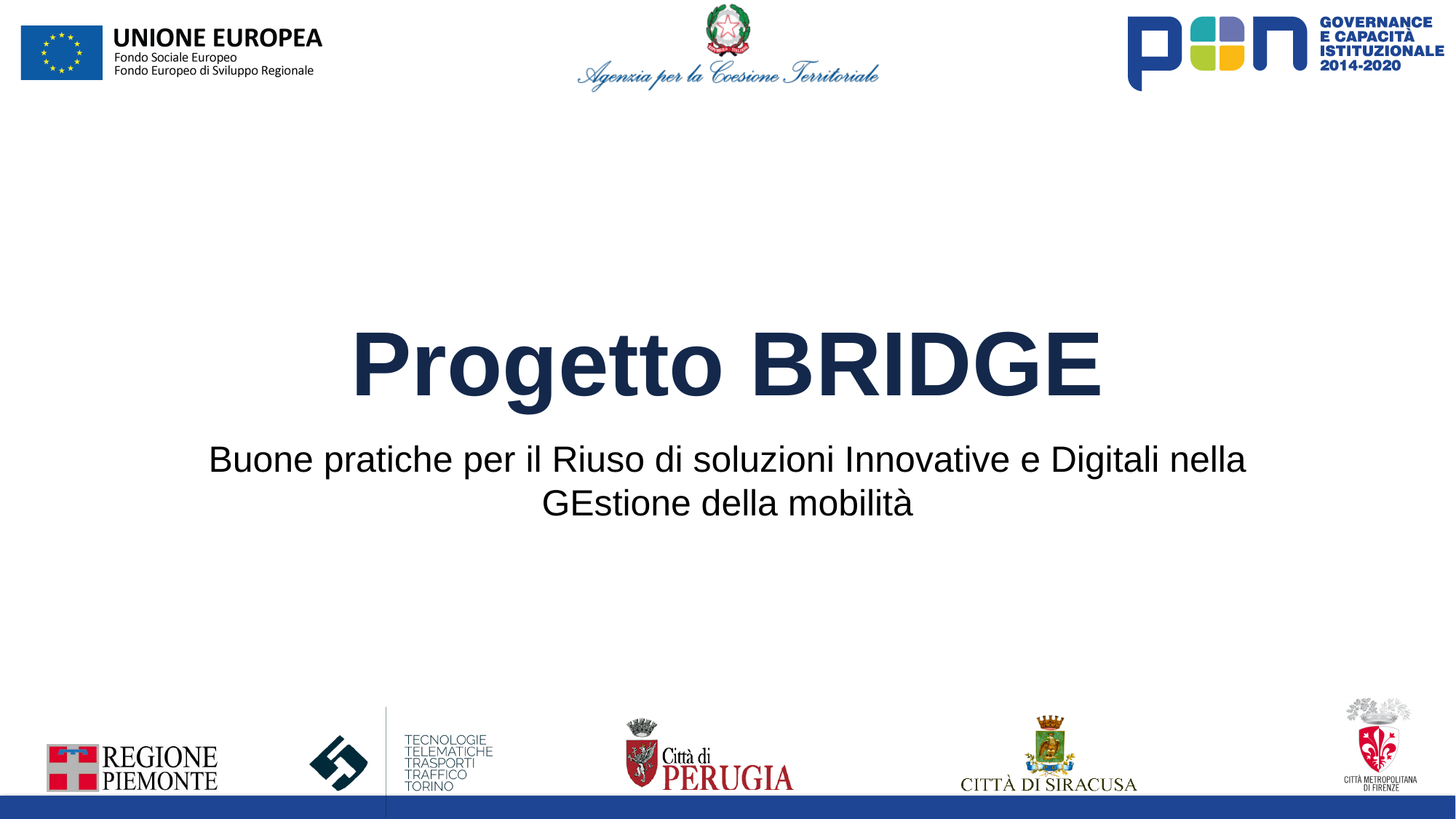

# Progetto BRIDGE
Buone pratiche per il Riuso di soluzioni Innovative e Digitali nella GEstione della mobilità